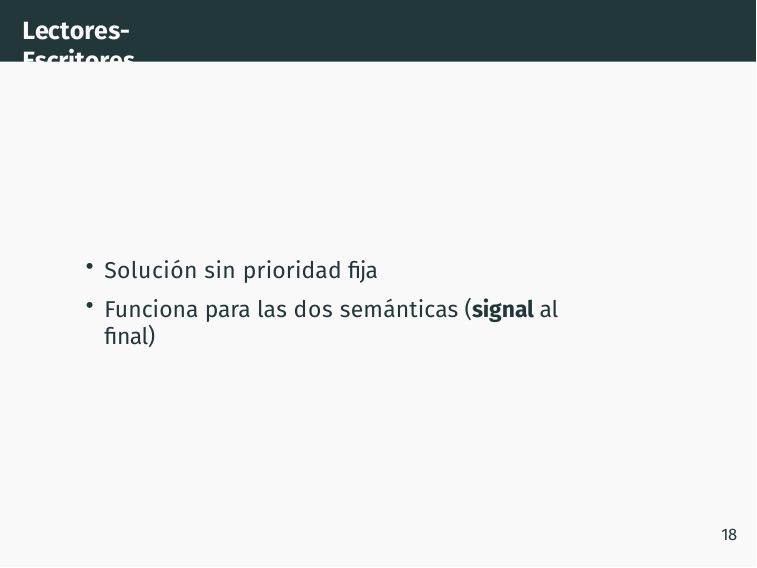

# Lectores-Escritores
Solución sin prioridad fija
Funciona para las dos semánticas (signal al final)
18